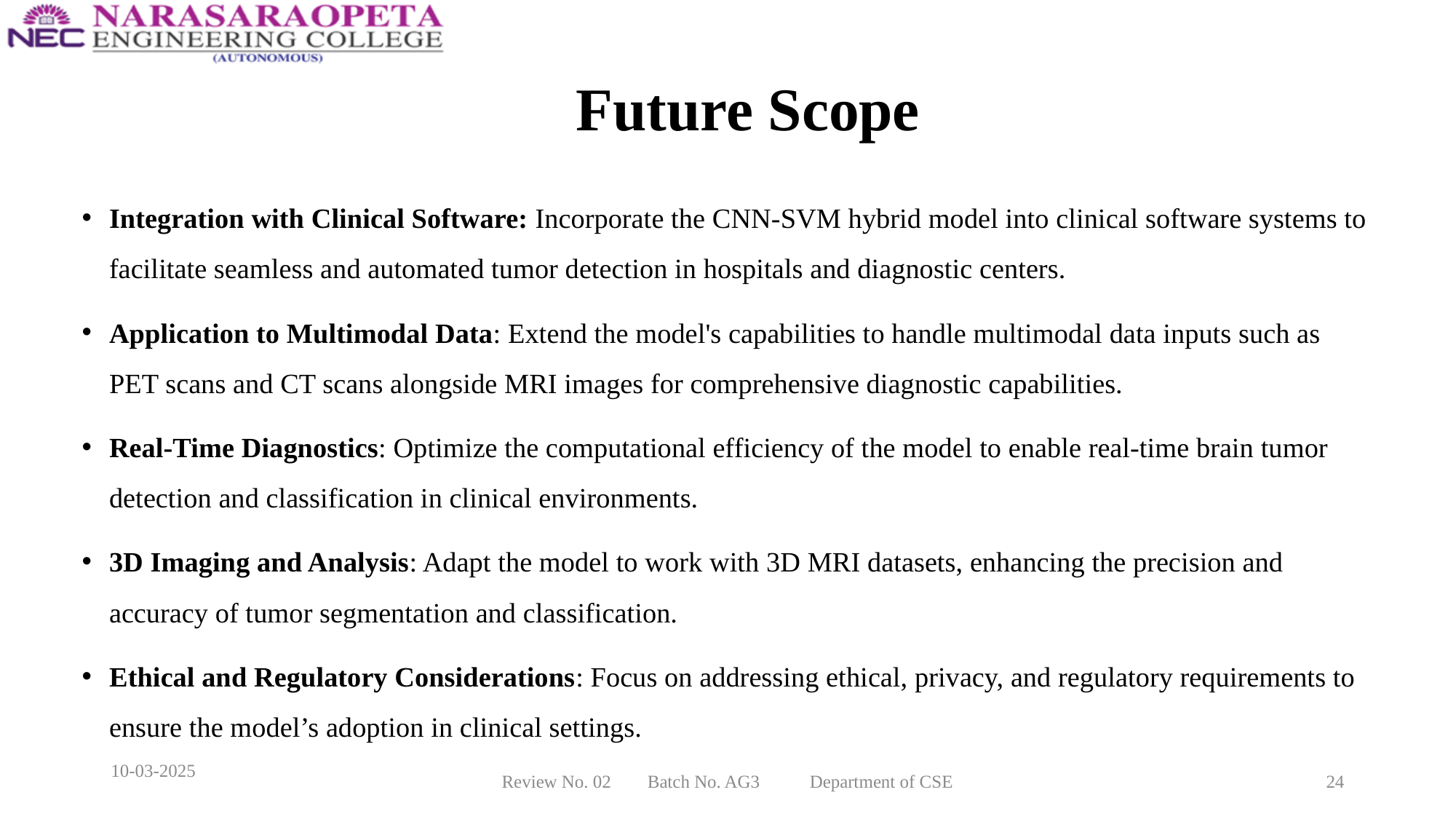

# Future Scope
Integration with Clinical Software: Incorporate the CNN-SVM hybrid model into clinical software systems to facilitate seamless and automated tumor detection in hospitals and diagnostic centers.
Application to Multimodal Data: Extend the model's capabilities to handle multimodal data inputs such as PET scans and CT scans alongside MRI images for comprehensive diagnostic capabilities.
Real-Time Diagnostics: Optimize the computational efficiency of the model to enable real-time brain tumor detection and classification in clinical environments.
3D Imaging and Analysis: Adapt the model to work with 3D MRI datasets, enhancing the precision and accuracy of tumor segmentation and classification.
Ethical and Regulatory Considerations: Focus on addressing ethical, privacy, and regulatory requirements to ensure the model’s adoption in clinical settings.
10-03-2025

Review No. 02        Batch No. AG3           Department of CSE
24